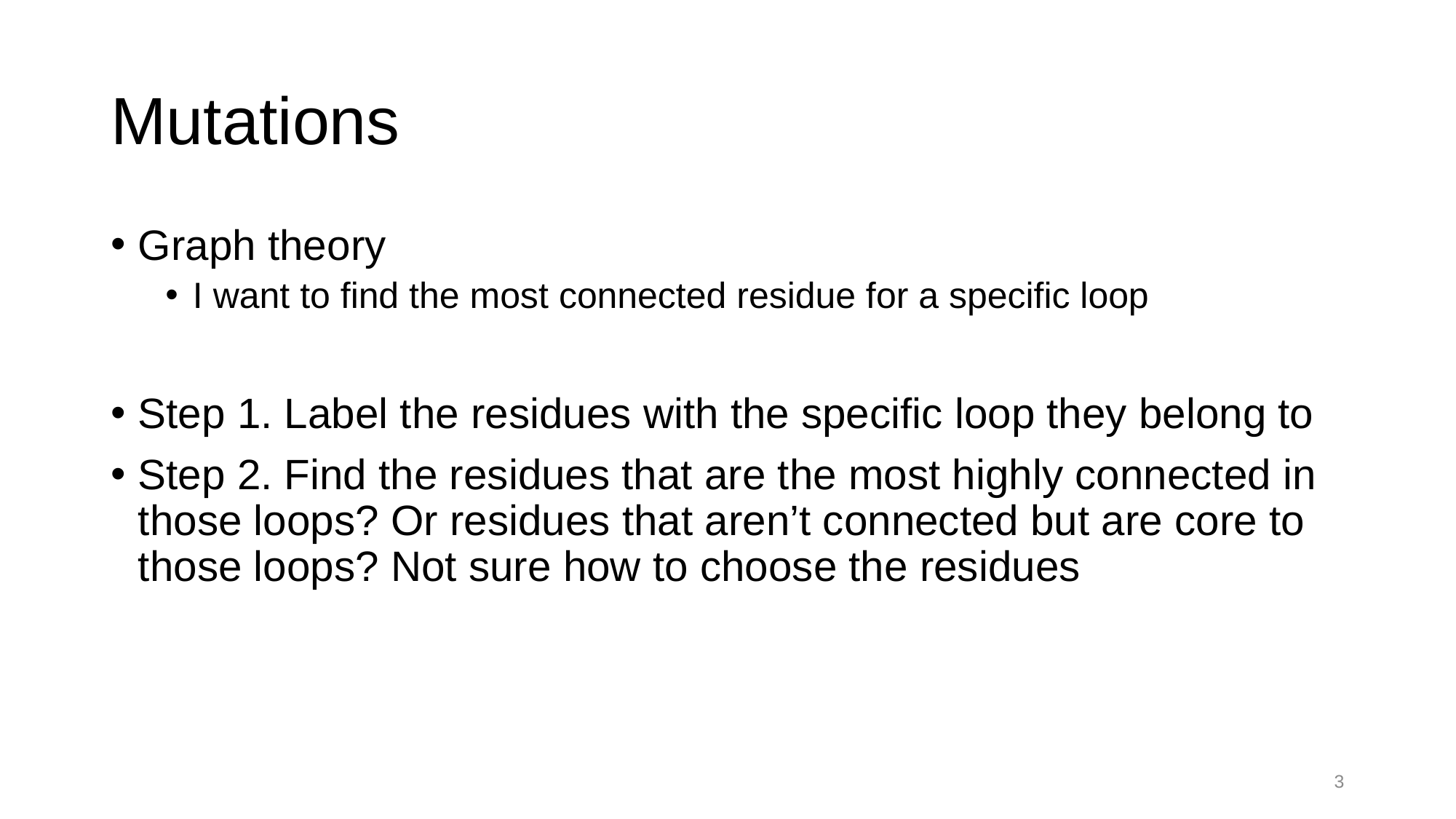

# Mutations
Graph theory
I want to find the most connected residue for a specific loop

Step 1. Label the residues with the specific loop they belong to
Step 2. Find the residues that are the most highly connected in those loops? Or residues that aren’t connected but are core to those loops? Not sure how to choose the residues
3